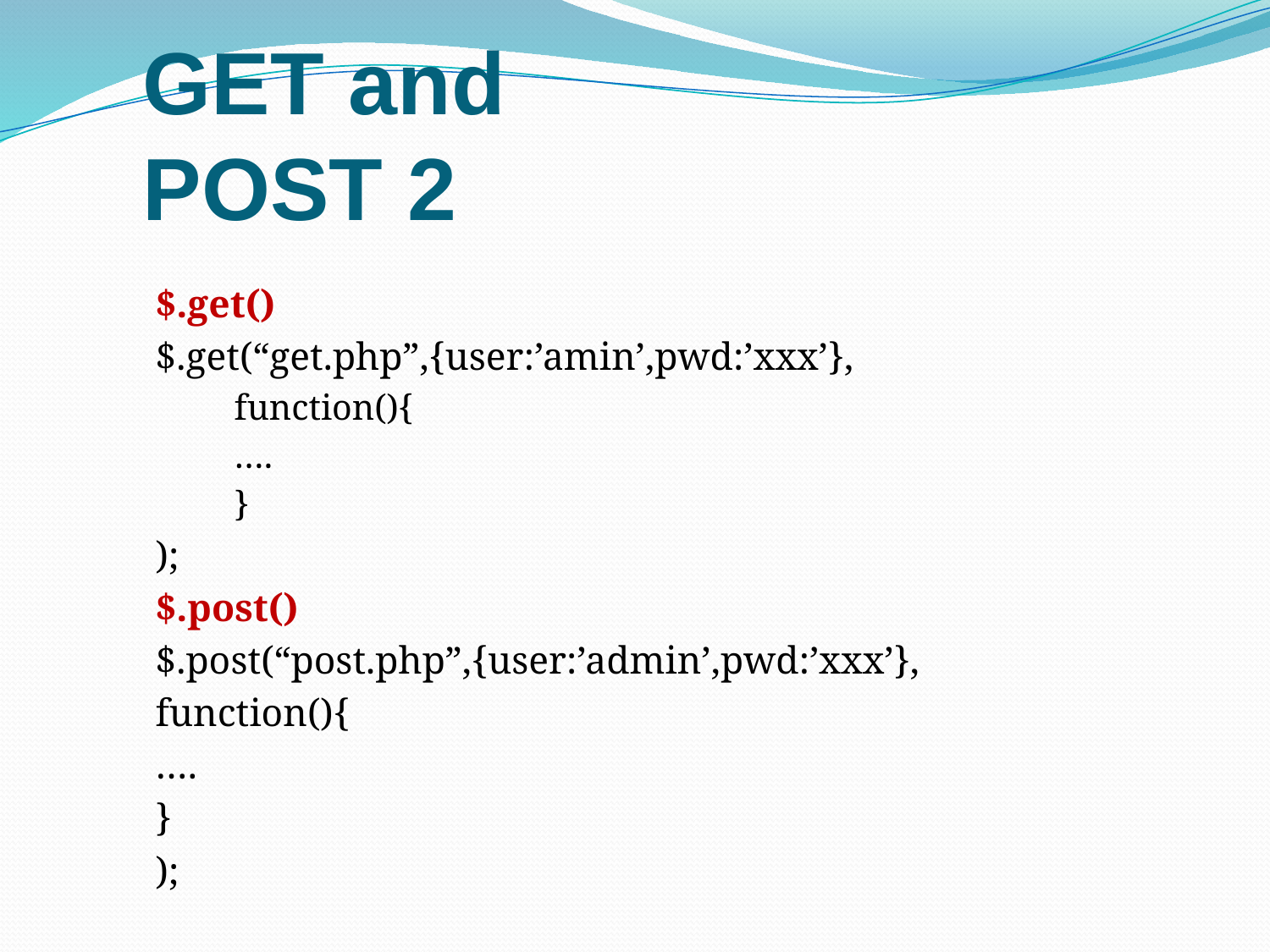

# GET and POST 2
$.get()
$.get(“get.php”,{user:’amin’,pwd:’xxx’},
	function(){
	….
	}
);
$.post()
$.post(“post.php”,{user:’admin’,pwd:’xxx’},
function(){
….
}
);